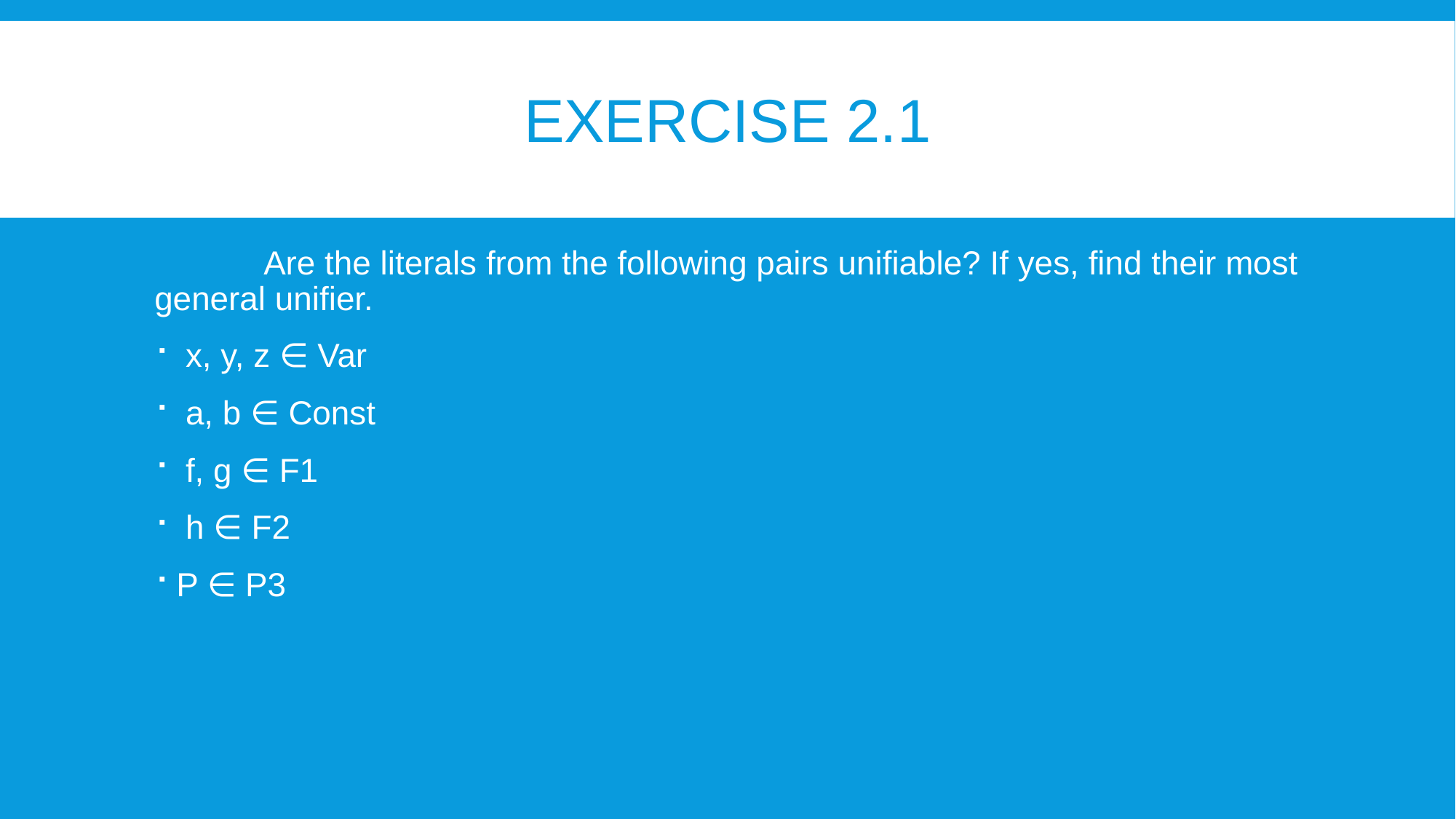

# Exercise 2.1
	Are the literals from the following pairs unifiable? If yes, find their most general unifier.
 x, y, z ∈ Var
 a, b ∈ Const
 f, g ∈ F1
 h ∈ F2
P ∈ P3